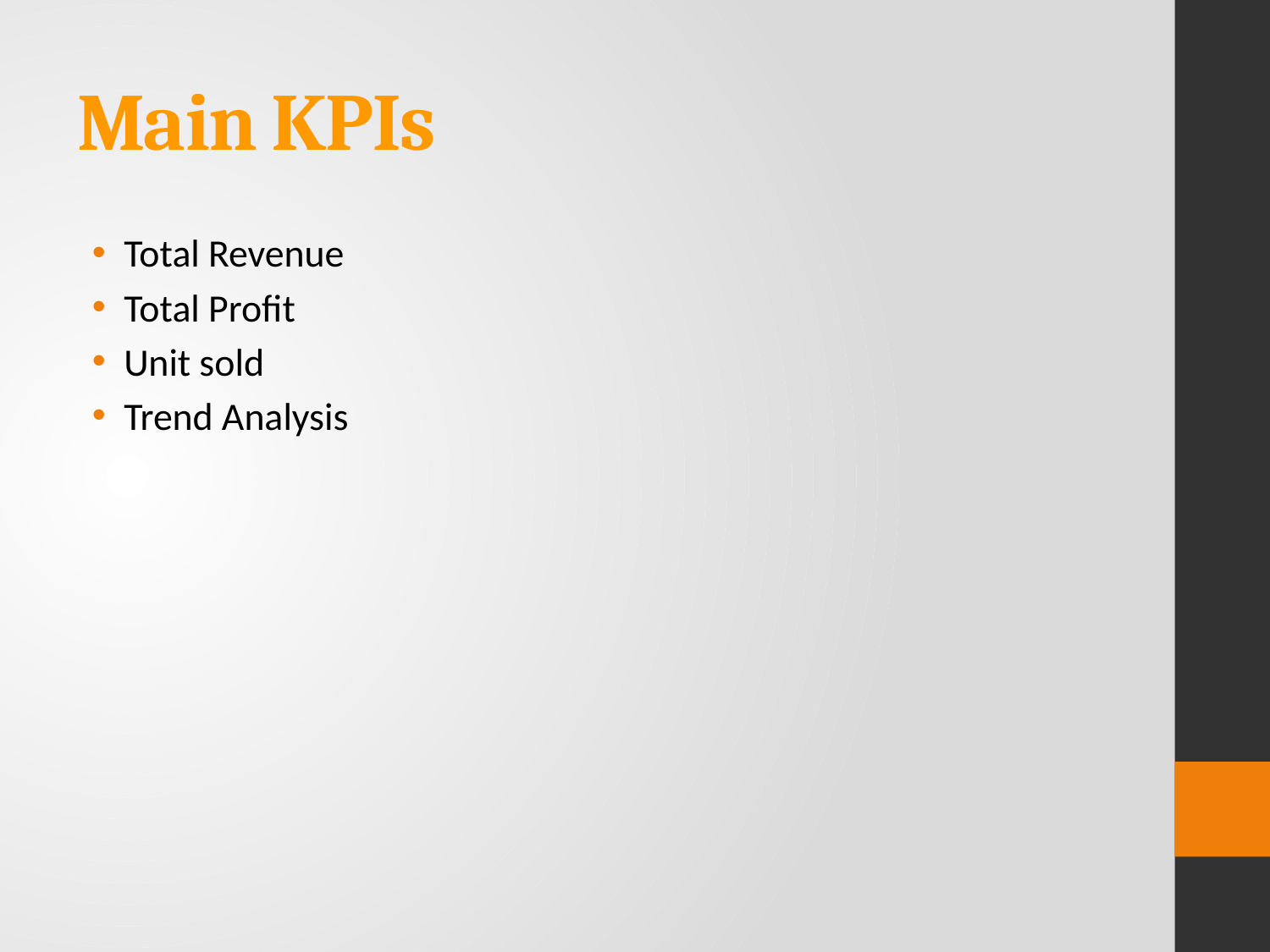

# Main KPIs
Total Revenue
Total Profit
Unit sold
Trend Analysis